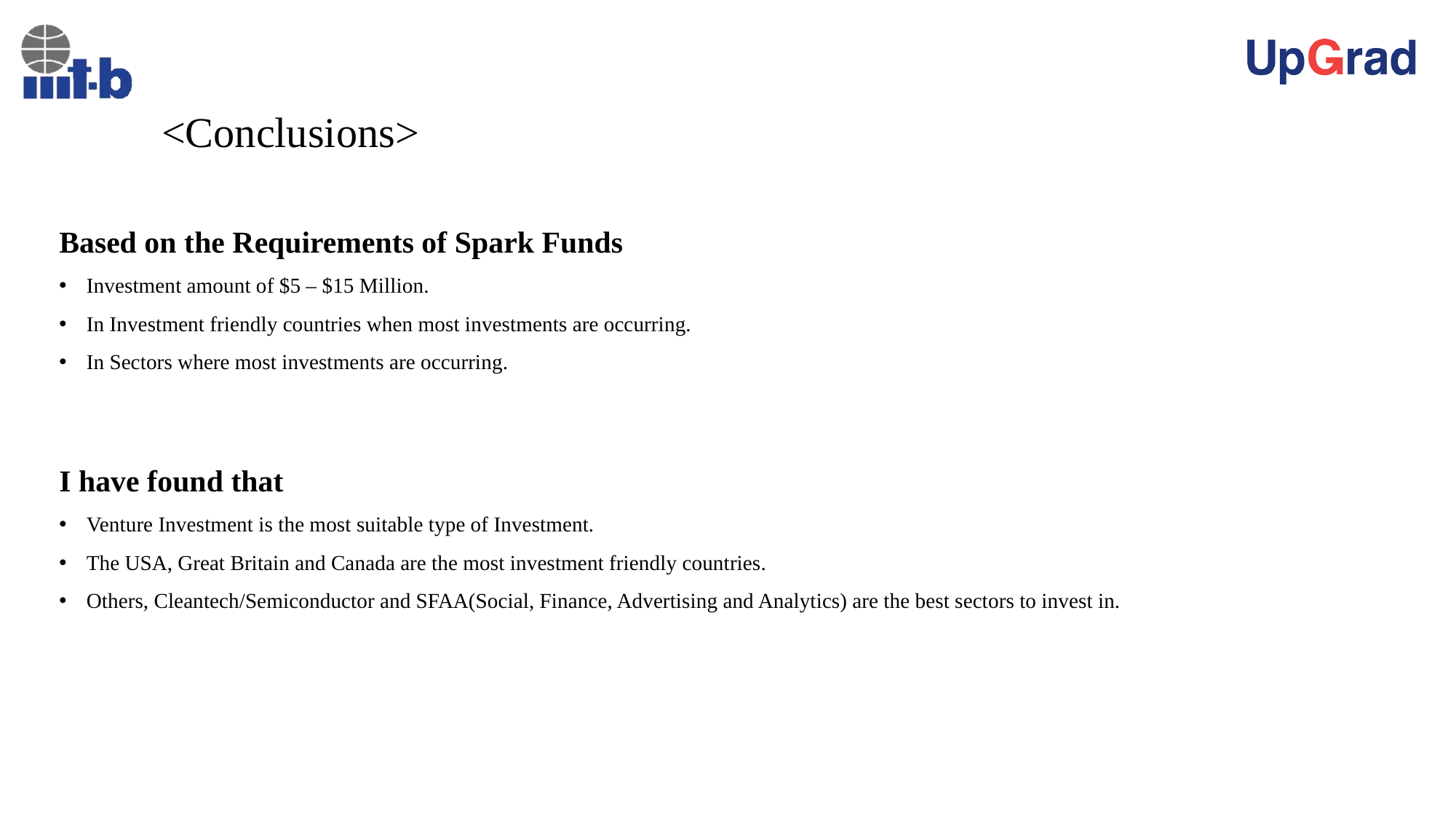

# <Conclusions>
Based on the Requirements of Spark Funds
Investment amount of $5 – $15 Million.
In Investment friendly countries when most investments are occurring.
In Sectors where most investments are occurring.

I have found that
Venture Investment is the most suitable type of Investment.
The USA, Great Britain and Canada are the most investment friendly countries.
Others, Cleantech/Semiconductor and SFAA(Social, Finance, Advertising and Analytics) are the best sectors to invest in.